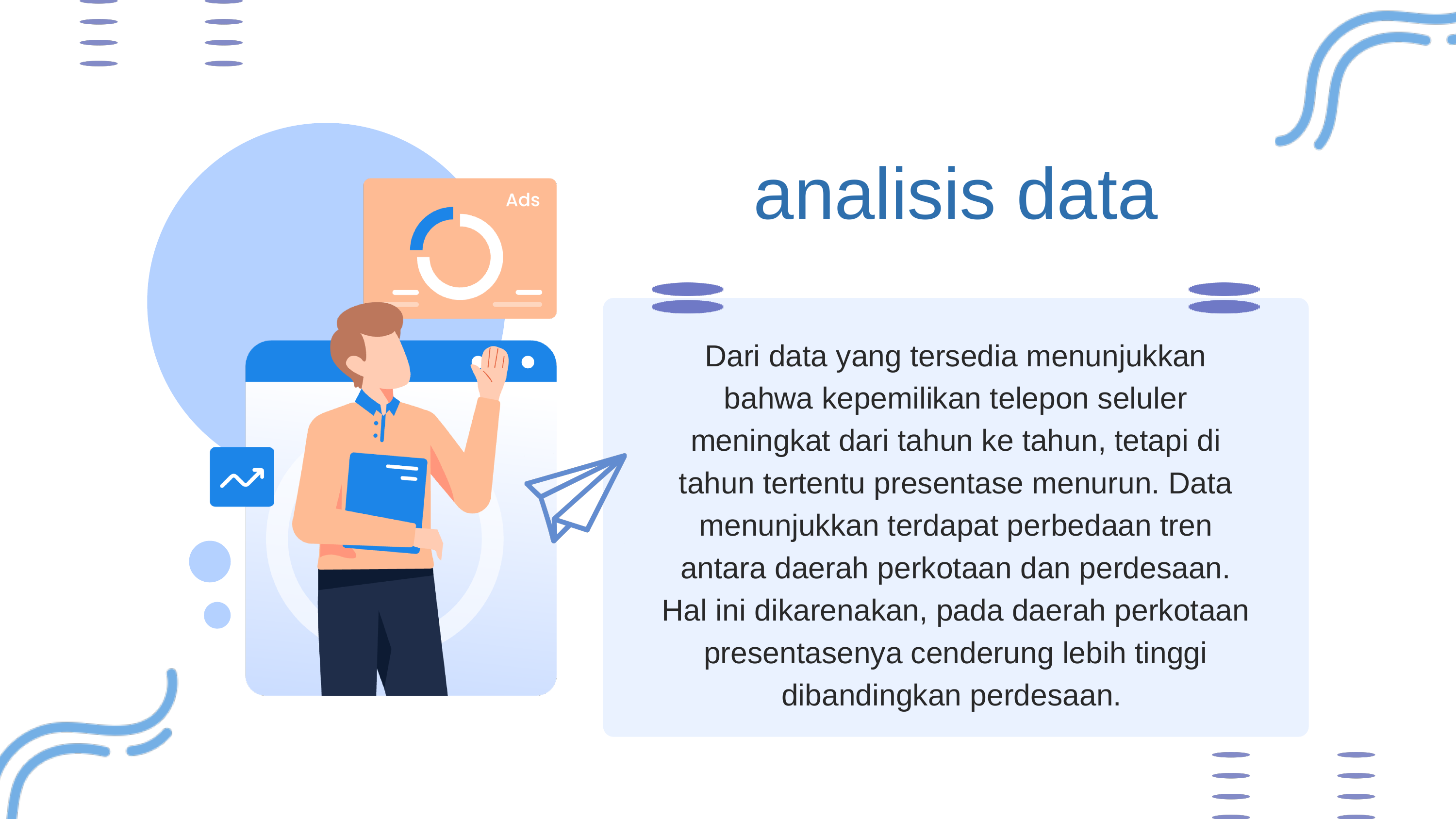

analisis data

Dari data yang tersedia menunjukkan bahwa kepemilikan telepon seluler meningkat dari tahun ke tahun, tetapi di tahun tertentu presentase menurun. Data menunjukkan terdapat perbedaan tren antara daerah perkotaan dan perdesaan. Hal ini dikarenakan, pada daerah perkotaan presentasenya cenderung lebih tinggi dibandingkan perdesaan.